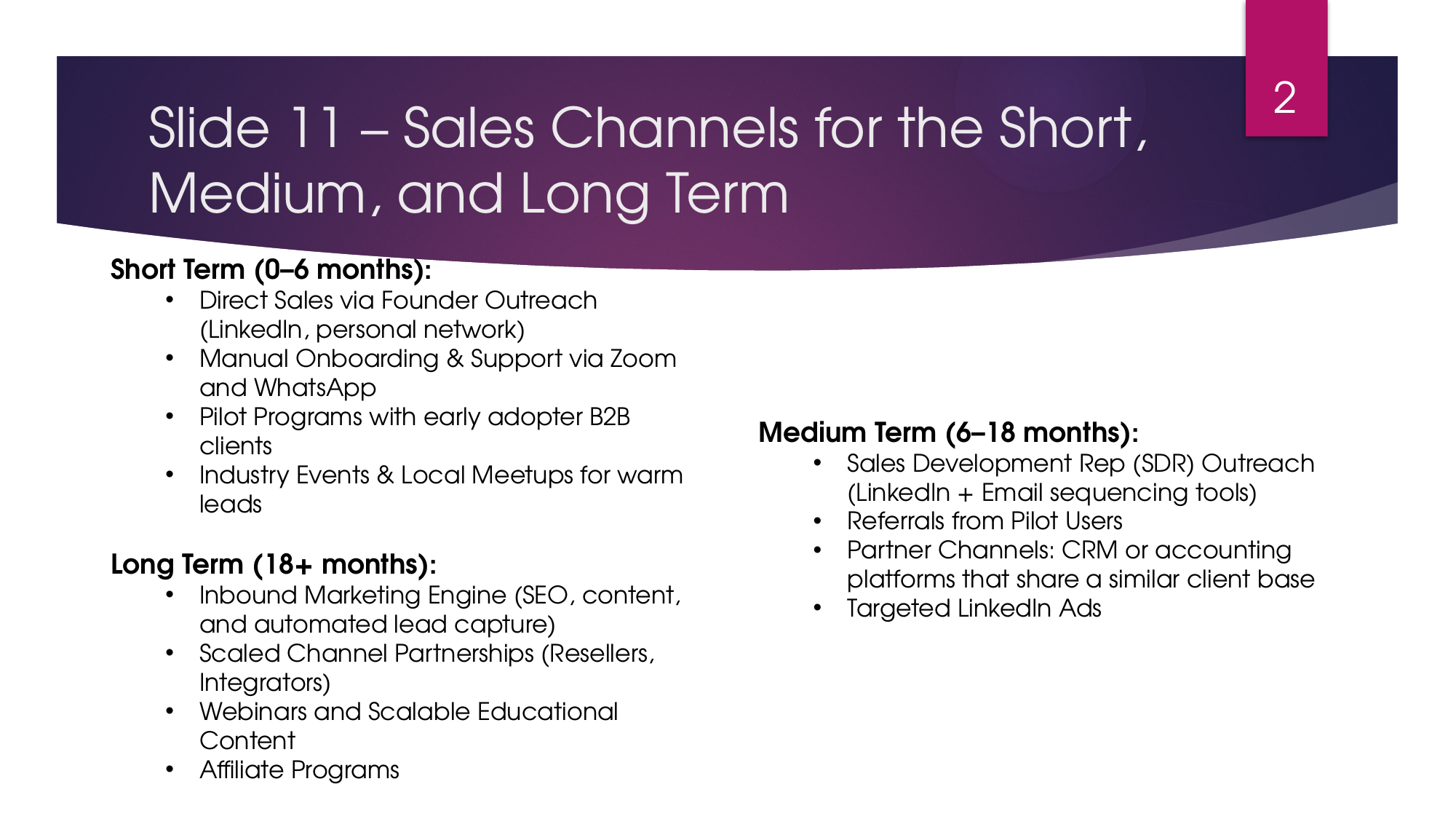

2
# Slide 11 – Sales Channels for the Short, Medium, and Long Term
Short Term (0–6 months):
Direct Sales via Founder Outreach (LinkedIn, personal network)
Manual Onboarding & Support via Zoom and WhatsApp
Pilot Programs with early adopter B2B clients
Industry Events & Local Meetups for warm leads
Medium Term (6–18 months):
Sales Development Rep (SDR) Outreach (LinkedIn + Email sequencing tools)
Referrals from Pilot Users
Partner Channels: CRM or accounting platforms that share a similar client base
Targeted LinkedIn Ads
Long Term (18+ months):
Inbound Marketing Engine (SEO, content, and automated lead capture)
Scaled Channel Partnerships (Resellers, Integrators)
Webinars and Scalable Educational Content
Affiliate Programs